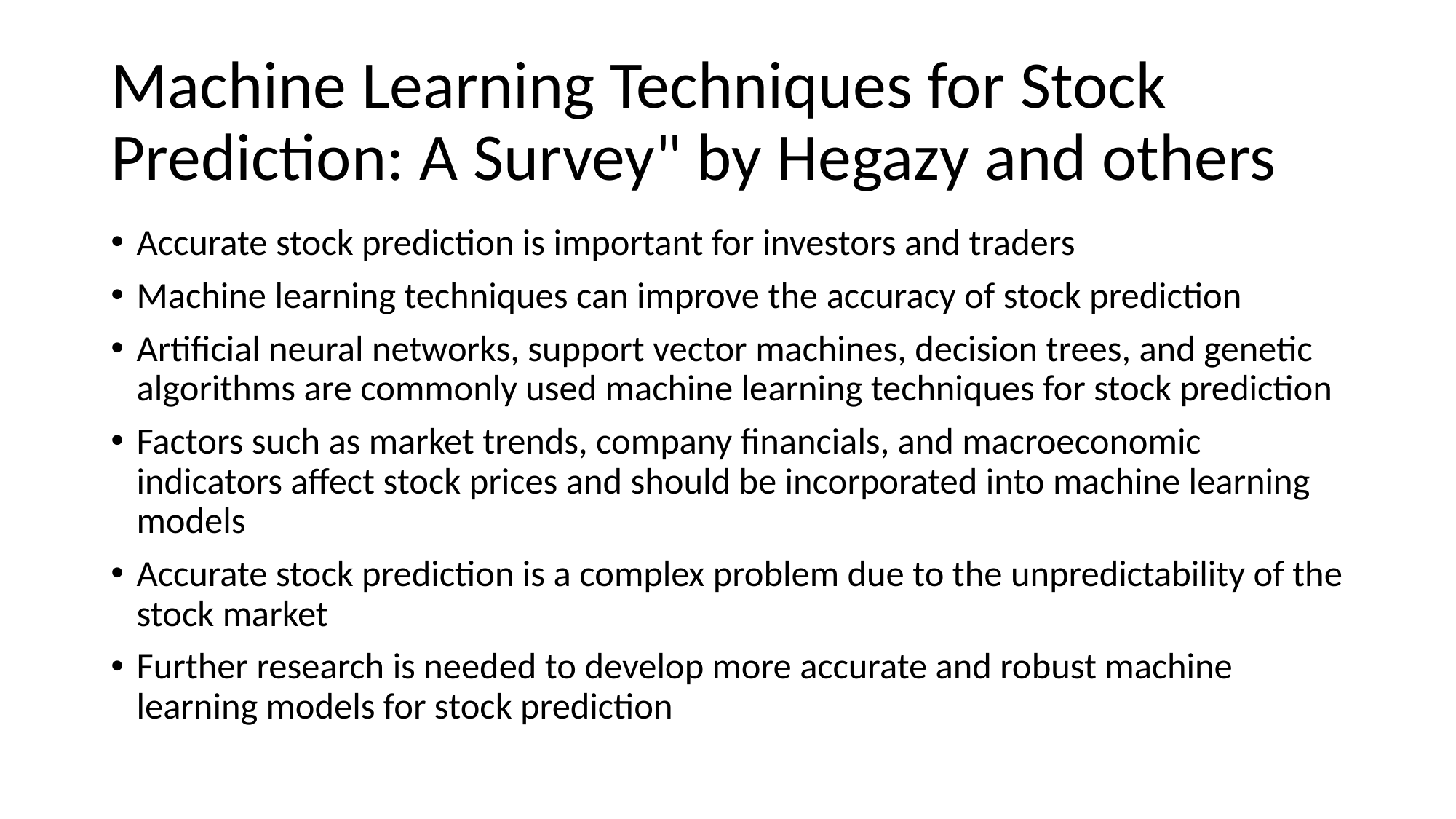

# Machine Learning Techniques for Stock Prediction: A Survey" by Hegazy and others
Accurate stock prediction is important for investors and traders
Machine learning techniques can improve the accuracy of stock prediction
Artificial neural networks, support vector machines, decision trees, and genetic algorithms are commonly used machine learning techniques for stock prediction
Factors such as market trends, company financials, and macroeconomic indicators affect stock prices and should be incorporated into machine learning models
Accurate stock prediction is a complex problem due to the unpredictability of the stock market
Further research is needed to develop more accurate and robust machine learning models for stock prediction